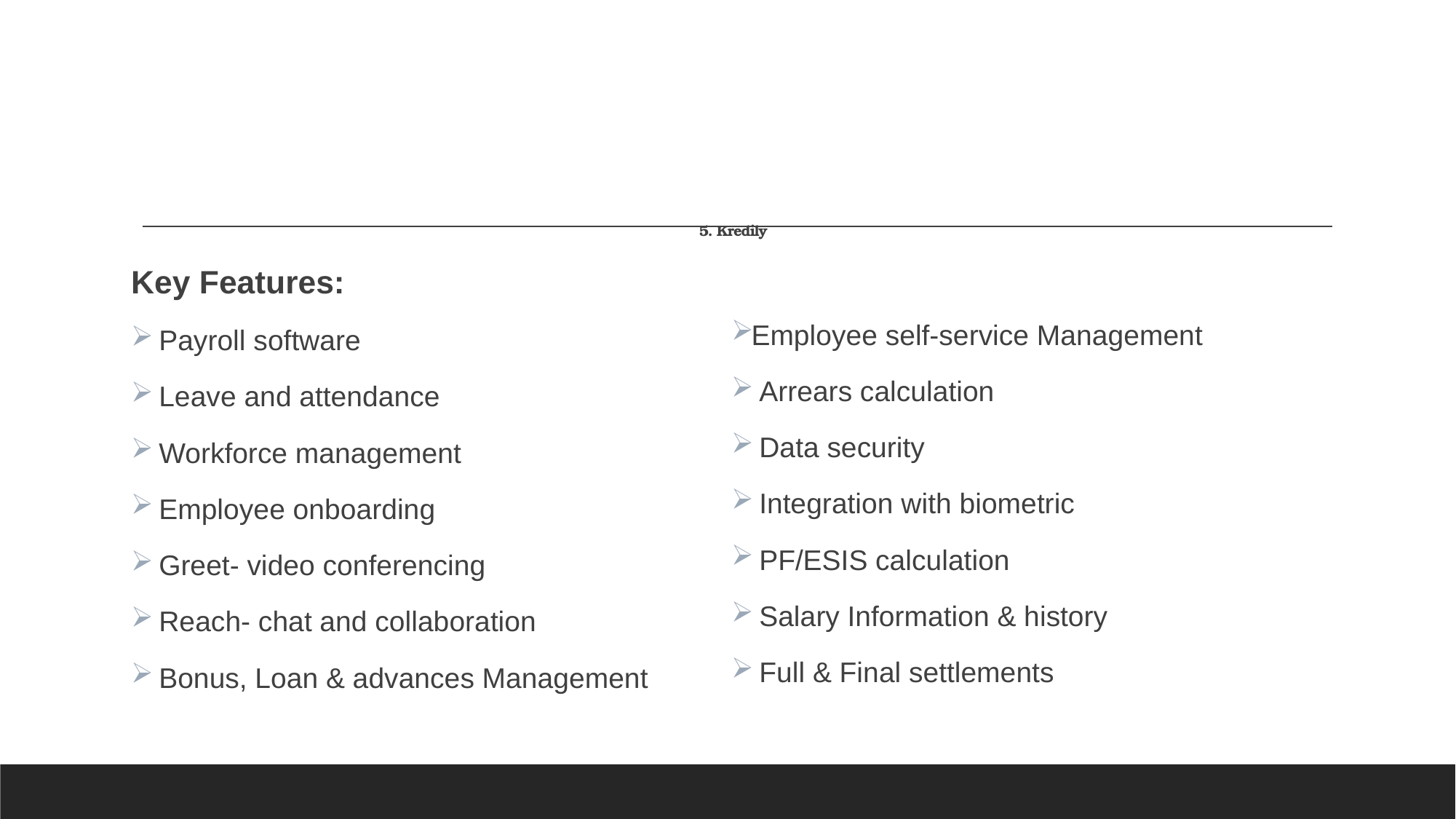

# 5. Kredily
Key Features:
 Payroll software
 Leave and attendance
 Workforce management
 Employee onboarding
 Greet- video conferencing
 Reach- chat and collaboration
 Bonus, Loan & advances Management

Employee self-service Management
 Arrears calculation
 Data security
 Integration with biometric
 PF/ESIS calculation
 Salary Information & history
 Full & Final settlements